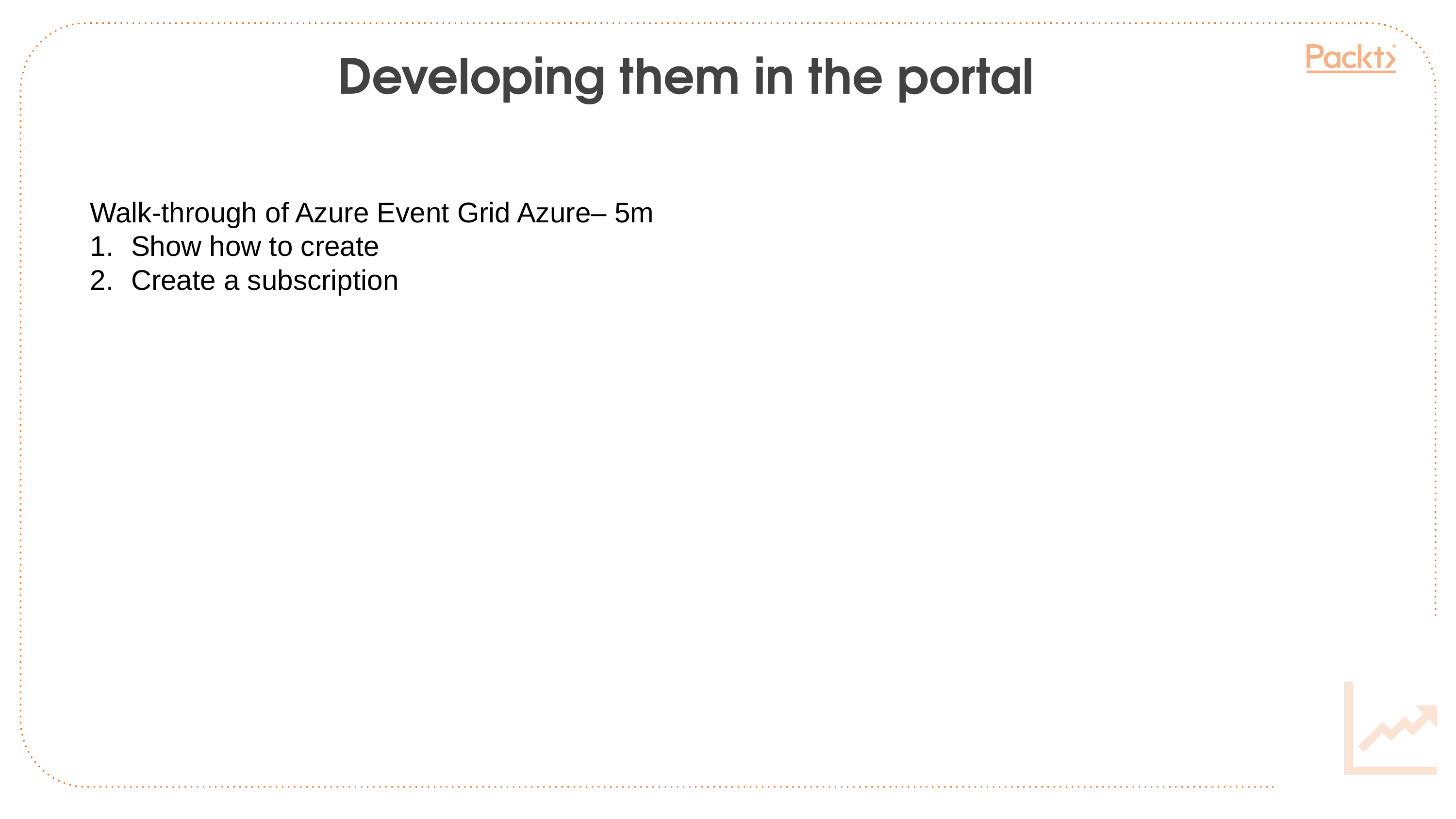

Developing them in the portal
Walk-through of Azure Event Grid Azure– 5m
Show how to create
Create a subscription